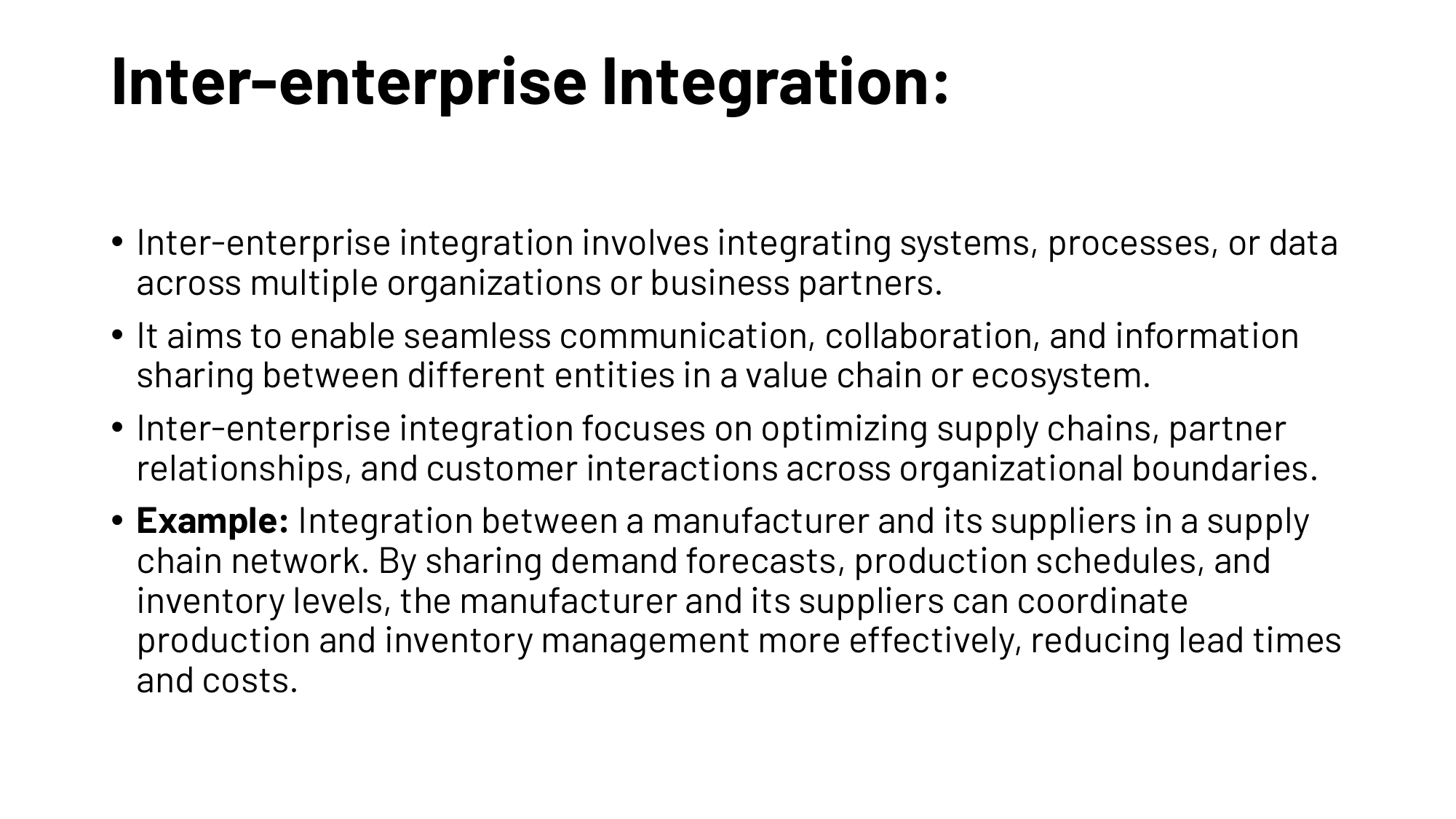

# Inter-enterprise Integration:
Inter-enterprise integration involves integrating systems, processes, or data across multiple organizations or business partners.
It aims to enable seamless communication, collaboration, and information sharing between different entities in a value chain or ecosystem.
Inter-enterprise integration focuses on optimizing supply chains, partner relationships, and customer interactions across organizational boundaries.
Example: Integration between a manufacturer and its suppliers in a supply chain network. By sharing demand forecasts, production schedules, and inventory levels, the manufacturer and its suppliers can coordinate production and inventory management more effectively, reducing lead times and costs.